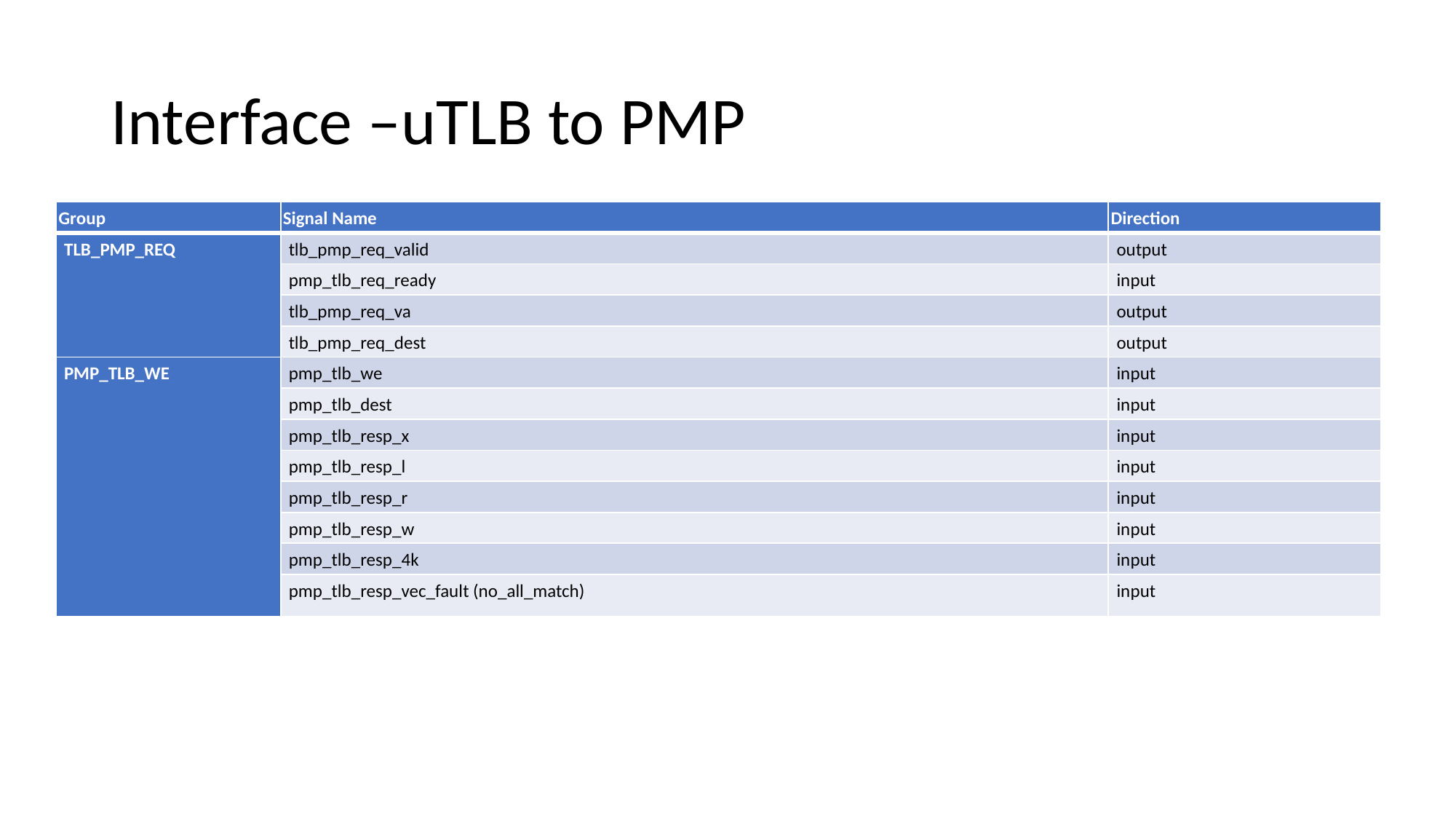

# Interface –uTLB to PMP
| Group | Signal Name | Direction |
| --- | --- | --- |
| TLB\_PMP\_REQ | tlb\_pmp\_req\_valid | output |
|  | pmp\_tlb\_req\_ready | input |
|  | tlb\_pmp\_req\_va | output |
|  | tlb\_pmp\_req\_dest | output |
| PMP\_TLB\_WE | pmp\_tlb\_we | input |
|  | pmp\_tlb\_dest | input |
|  | pmp\_tlb\_resp\_x | input |
|  | pmp\_tlb\_resp\_l | input |
|  | pmp\_tlb\_resp\_r | input |
|  | pmp\_tlb\_resp\_w | input |
|  | pmp\_tlb\_resp\_4k | input |
|  | pmp\_tlb\_resp\_vec\_fault (no\_all\_match) | input |